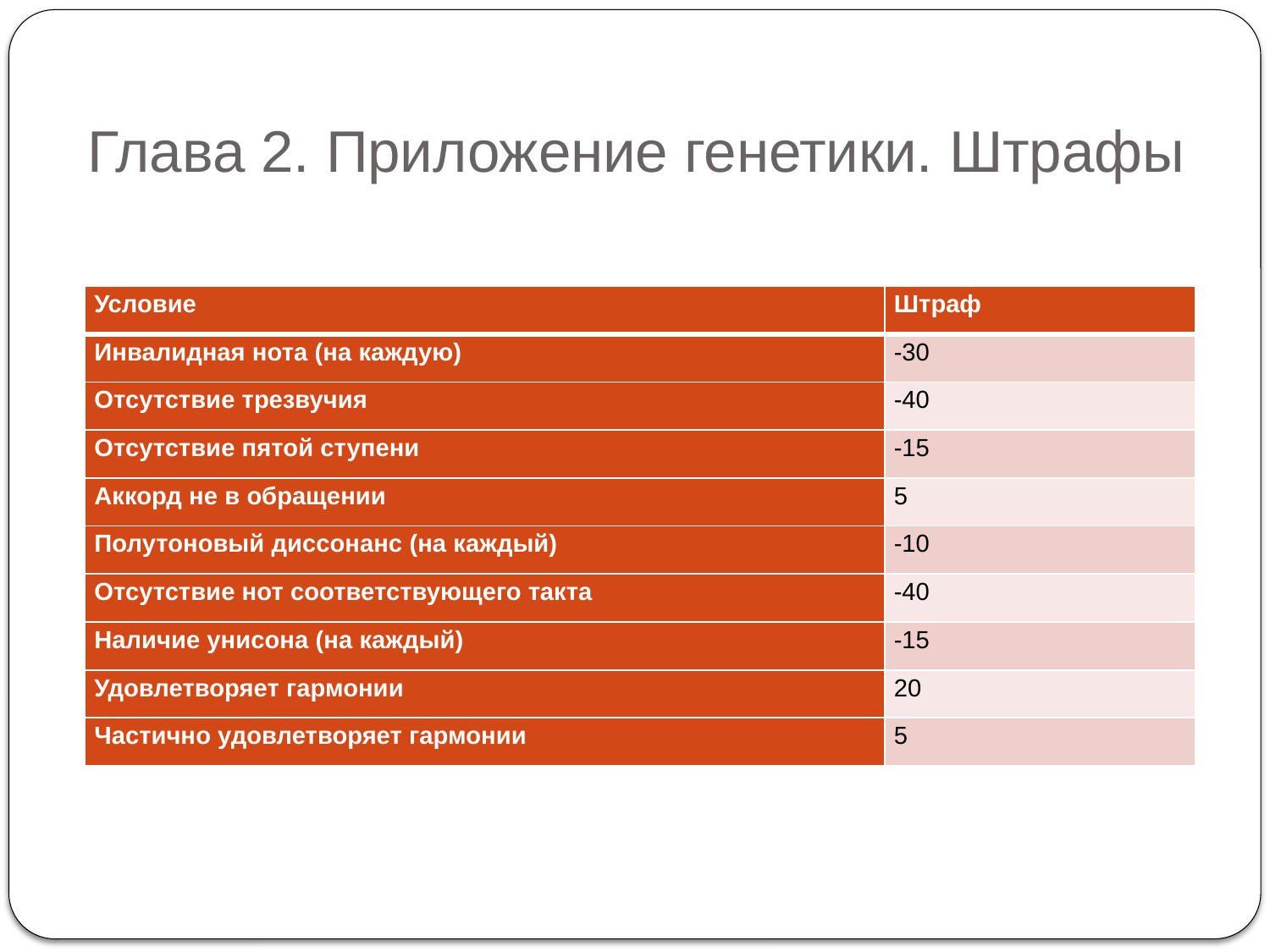

# Глава 2. Приложение генетики. Штрафы
| Условие | Штраф |
| --- | --- |
| Инвалидная нота (на каждую) | -30 |
| Отсутствие трезвучия | -40 |
| Отсутствие пятой ступени | -15 |
| Аккорд не в обращении | 5 |
| Полутоновый диссонанс (на каждый) | -10 |
| Отсутствие нот соответствующего такта | -40 |
| Наличие унисона (на каждый) | -15 |
| Удовлетворяет гармонии | 20 |
| Частично удовлетворяет гармонии | 5 |